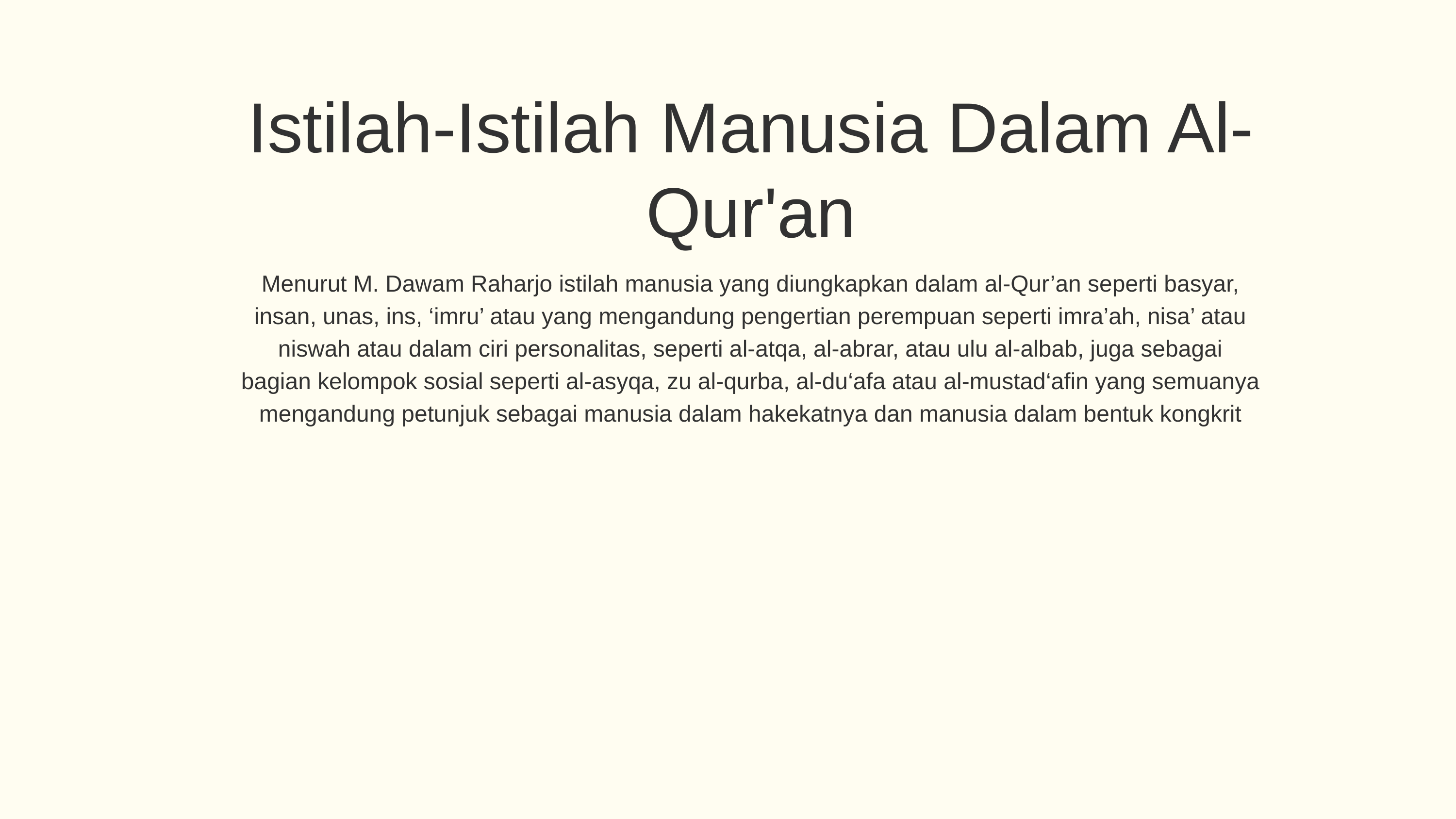

Istilah-Istilah Manusia Dalam Al-Qur'an
Menurut M. Dawam Raharjo istilah manusia yang diungkapkan dalam al-Qur’an seperti basyar, insan, unas, ins, ‘imru’ atau yang mengandung pengertian perempuan seperti imra’ah, nisa’ atau niswah atau dalam ciri personalitas, seperti al-atqa, al-abrar, atau ulu al-albab, juga sebagai bagian kelompok sosial seperti al-asyqa, zu al-qurba, al-du‘afa atau al-mustad‘afin yang semuanya mengandung petunjuk sebagai manusia dalam hakekatnya dan manusia dalam bentuk kongkrit